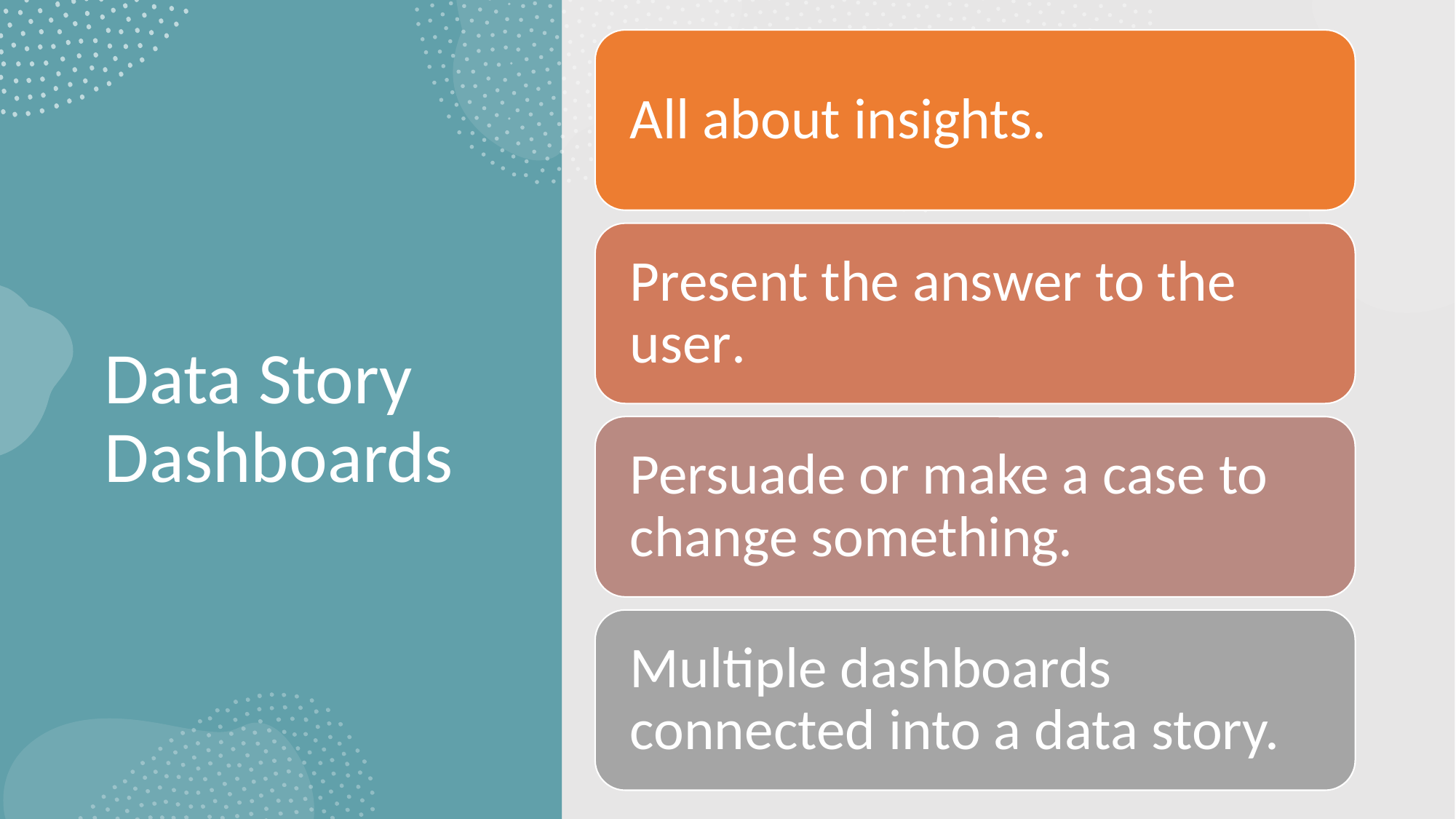

All about insights.
Present the answer to the user.
Persuade or make a case to change something.
Multiple dashboards connected into a data story.
# Data Story Dashboards